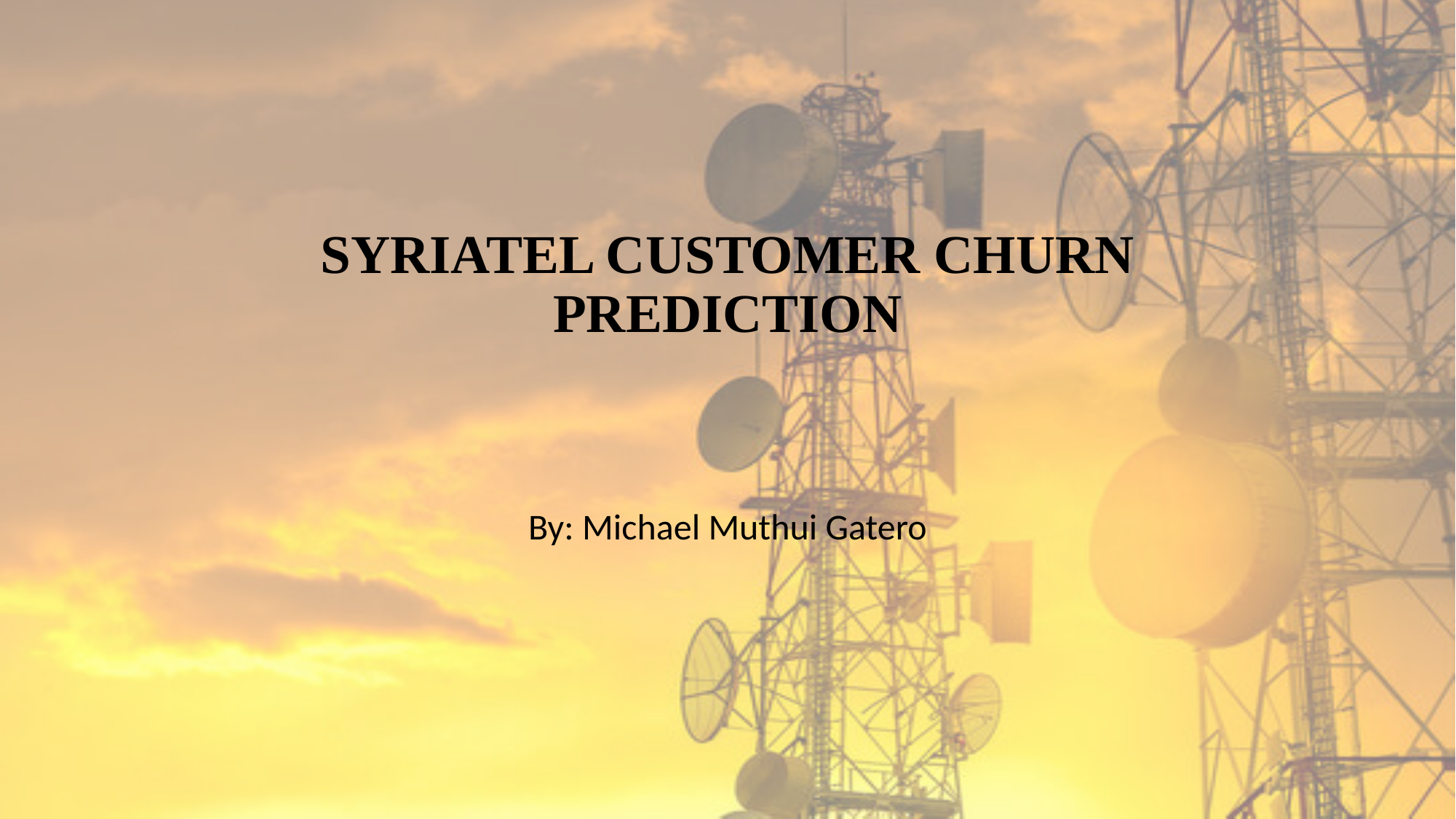

# SYRIATEL CUSTOMER CHURN PREDICTION
By: Michael Muthui Gatero